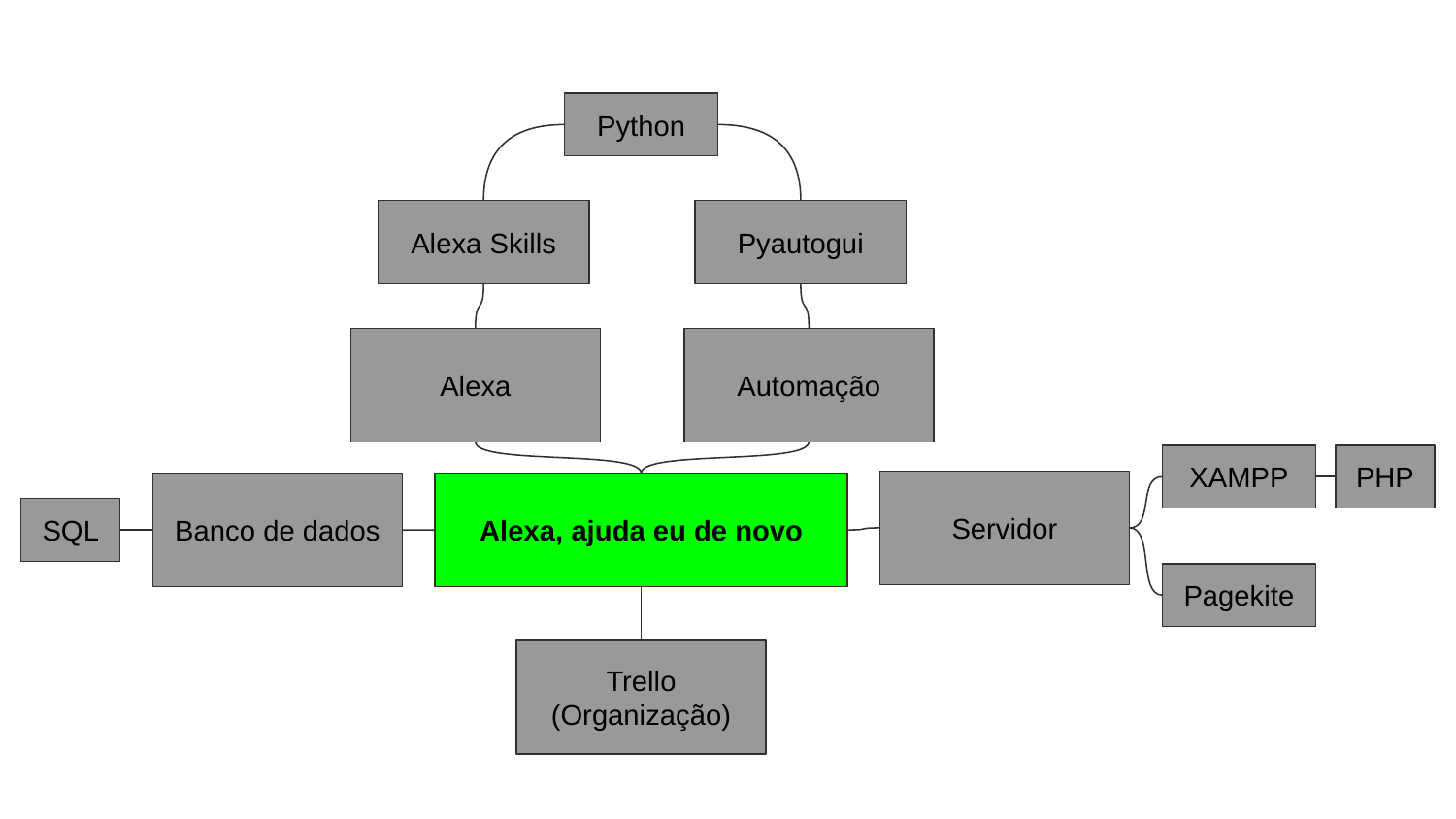

Python
Alexa Skills
Pyautogui
Alexa
Automação
XAMPP
PHP
Servidor
Banco de dados
Alexa, ajuda eu de novo
SQL
Pagekite
Trello (Organização)